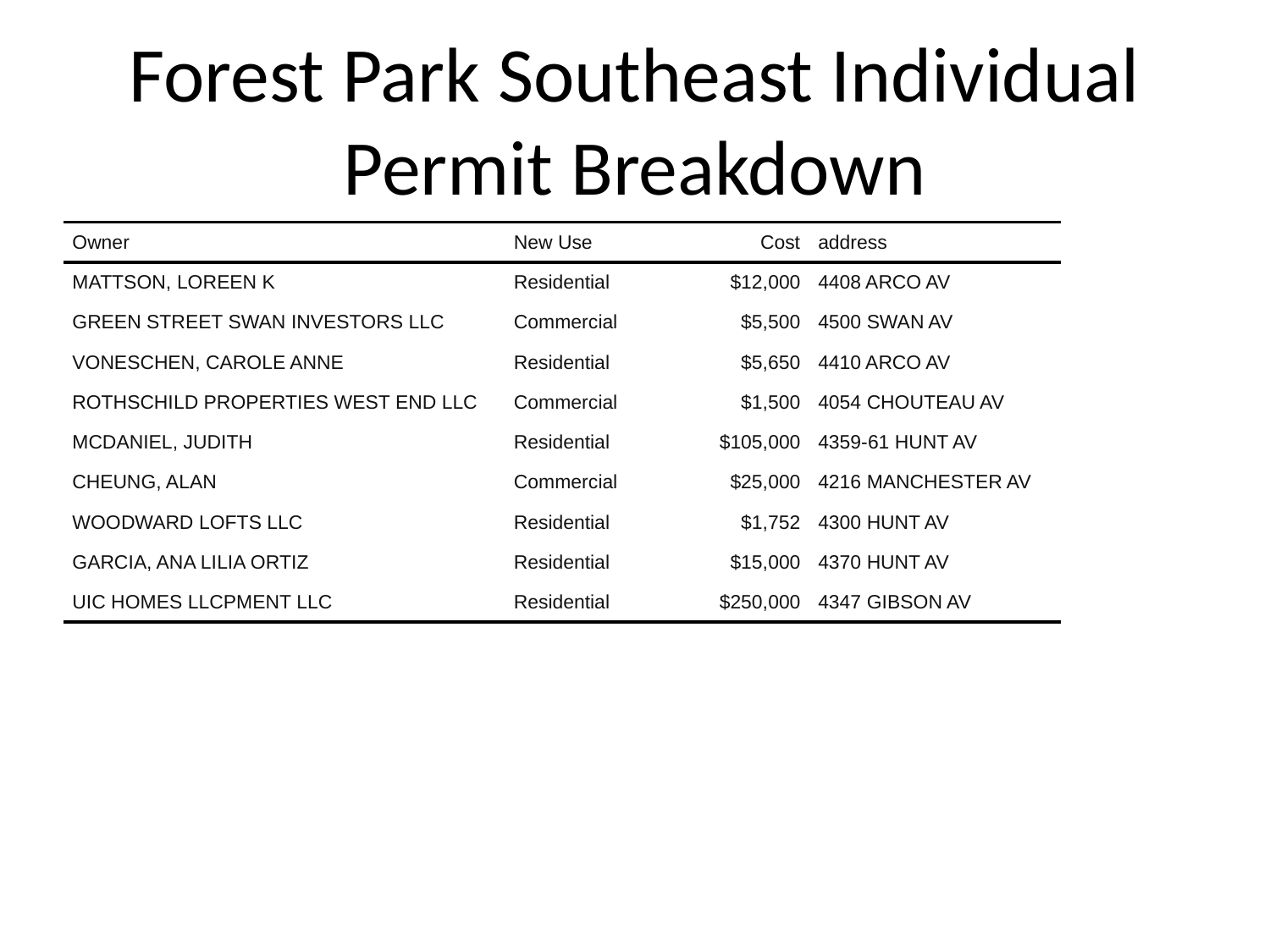

# Forest Park Southeast Individual Permit Breakdown
| Owner | New Use | Cost | address |
| --- | --- | --- | --- |
| MATTSON, LOREEN K | Residential | $12,000 | 4408 ARCO AV |
| GREEN STREET SWAN INVESTORS LLC | Commercial | $5,500 | 4500 SWAN AV |
| VONESCHEN, CAROLE ANNE | Residential | $5,650 | 4410 ARCO AV |
| ROTHSCHILD PROPERTIES WEST END LLC | Commercial | $1,500 | 4054 CHOUTEAU AV |
| MCDANIEL, JUDITH | Residential | $105,000 | 4359-61 HUNT AV |
| CHEUNG, ALAN | Commercial | $25,000 | 4216 MANCHESTER AV |
| WOODWARD LOFTS LLC | Residential | $1,752 | 4300 HUNT AV |
| GARCIA, ANA LILIA ORTIZ | Residential | $15,000 | 4370 HUNT AV |
| UIC HOMES LLCPMENT LLC | Residential | $250,000 | 4347 GIBSON AV |